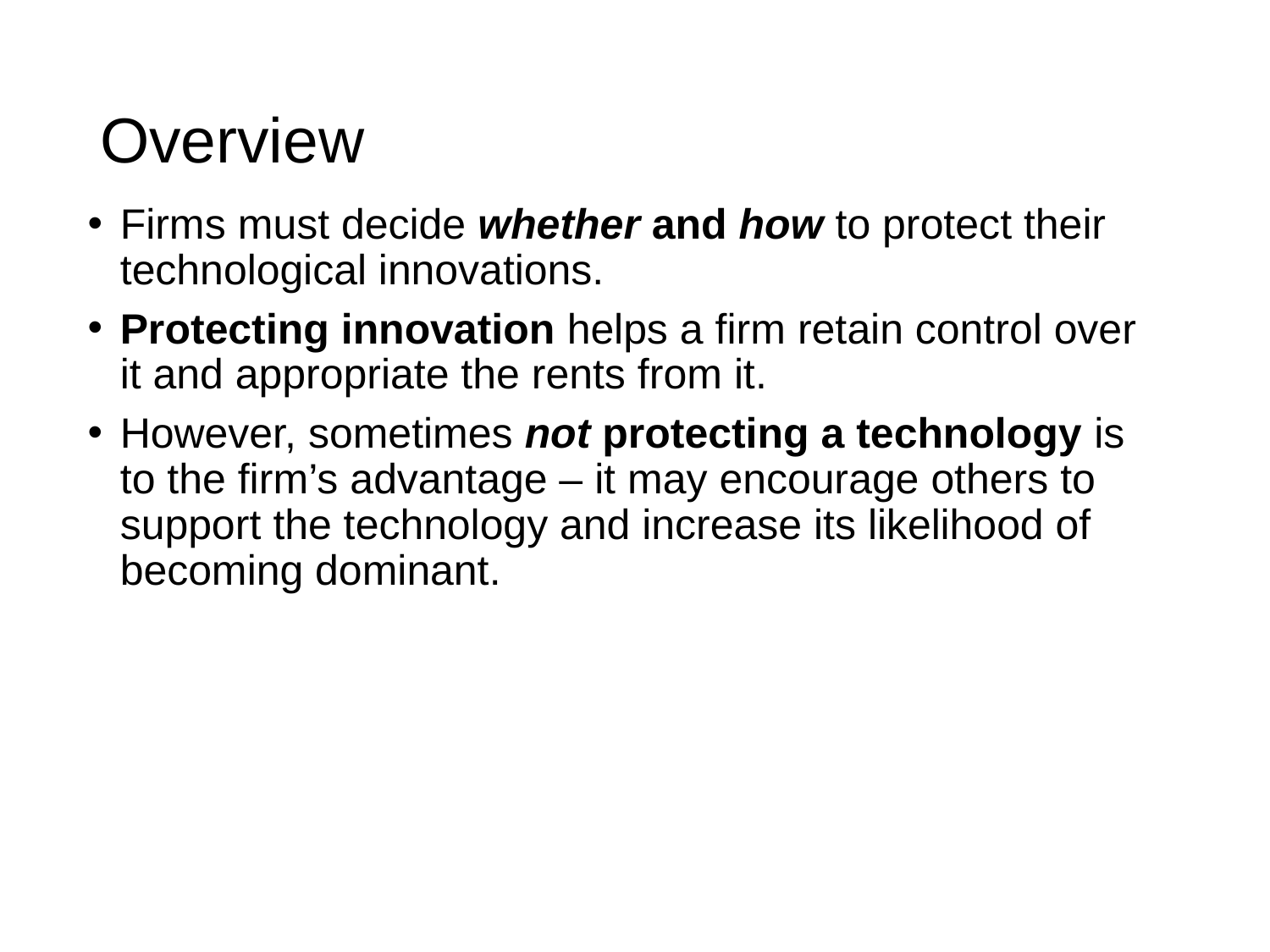

Overview
Firms must decide whether and how to protect their technological innovations.
Protecting innovation helps a firm retain control over it and appropriate the rents from it.
However, sometimes not protecting a technology is to the firm’s advantage – it may encourage others to support the technology and increase its likelihood of becoming dominant.